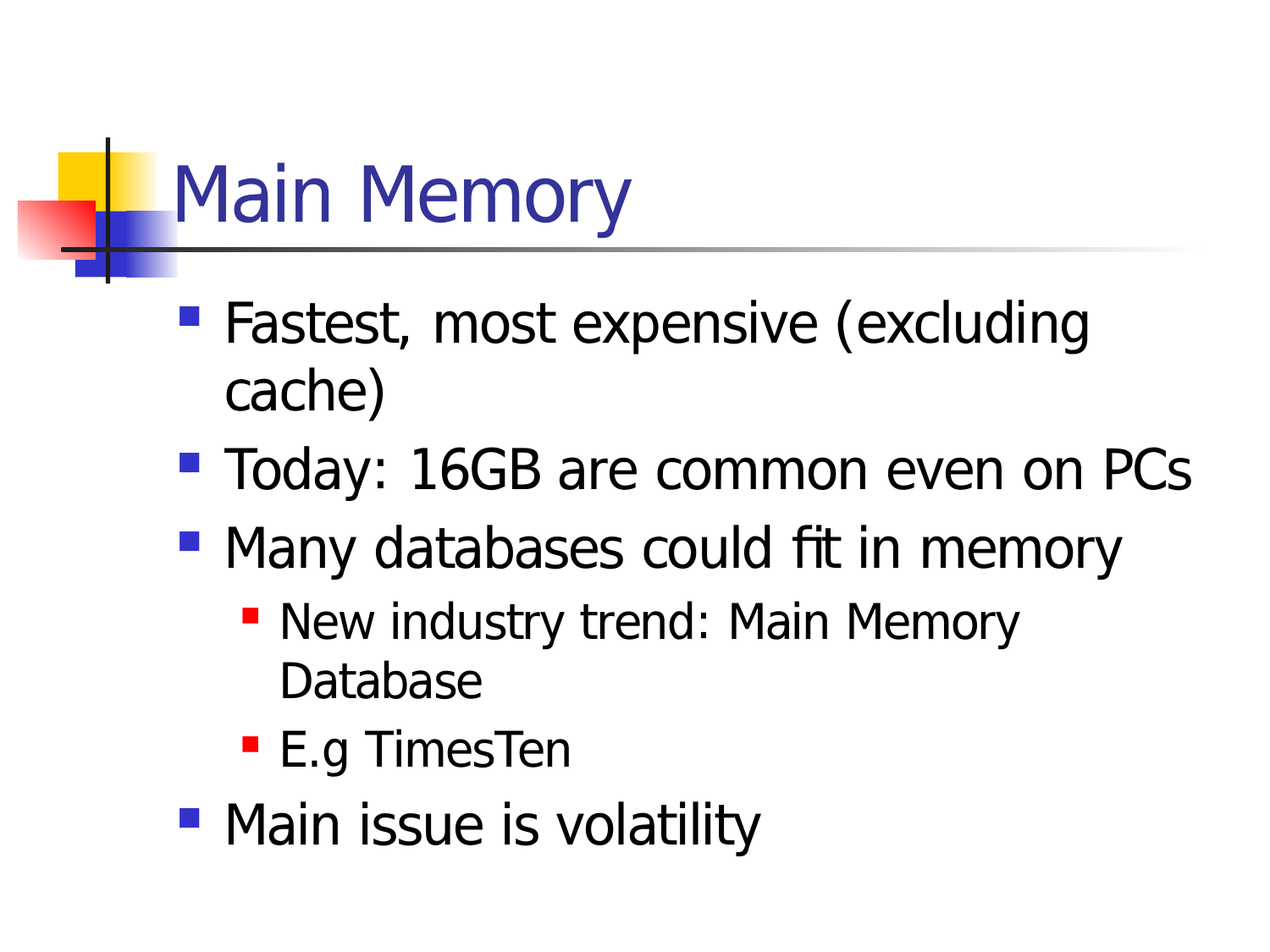

# Main Memory
Fastest, most expensive (excluding cache)
Today: 16GB are common even on PCs
Many databases could fit in memory
New industry trend: Main Memory Database
E.g TimesTen
Main issue is volatility